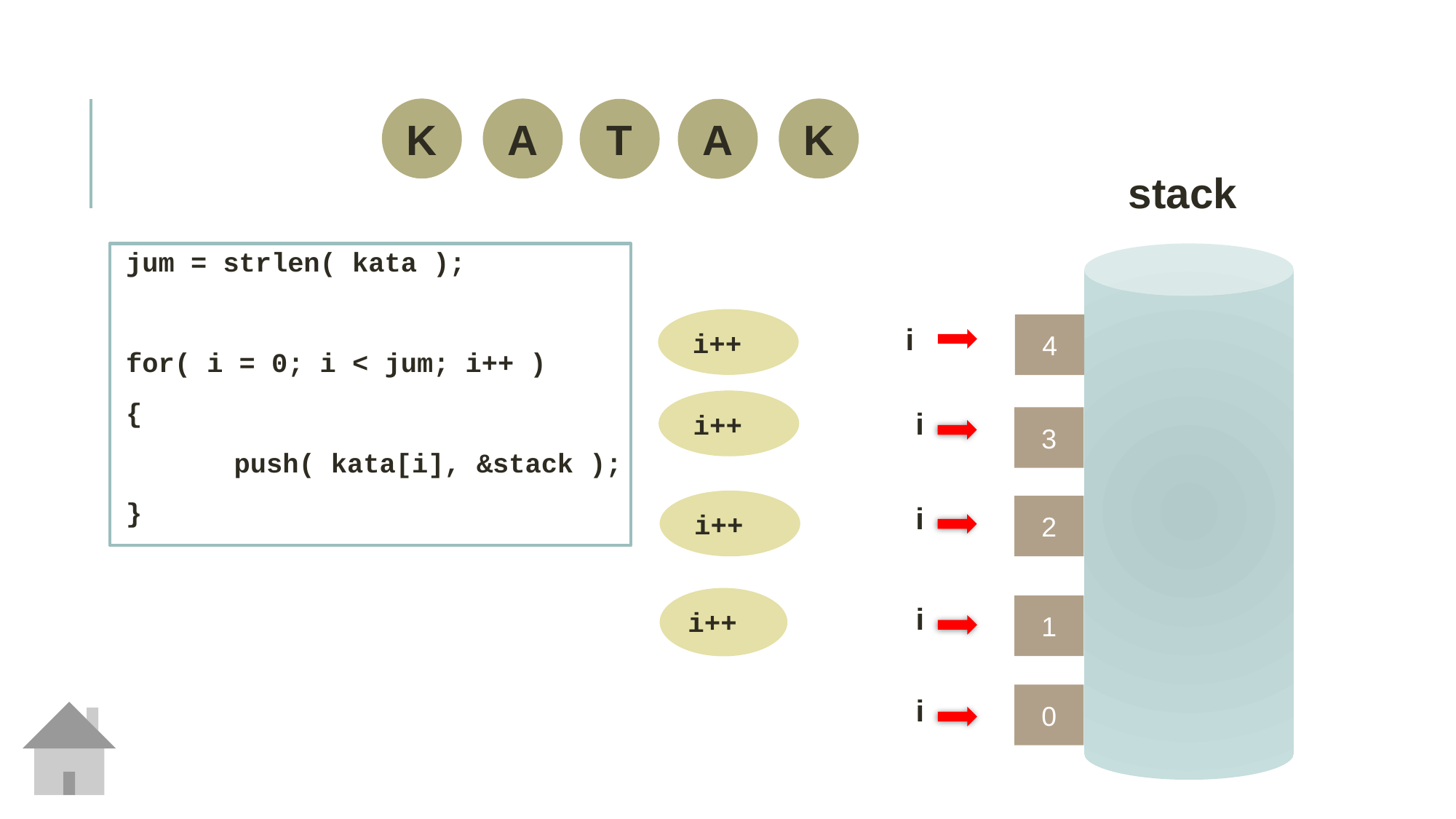

K
A
K
T
A
stack
jum = strlen( kata );

for( i = 0; i < jum; i++ )
{
	push( kata[i], &stack );
}

i

i++
4

i++
i

3

i++
i

2

i++
i

1
0

i